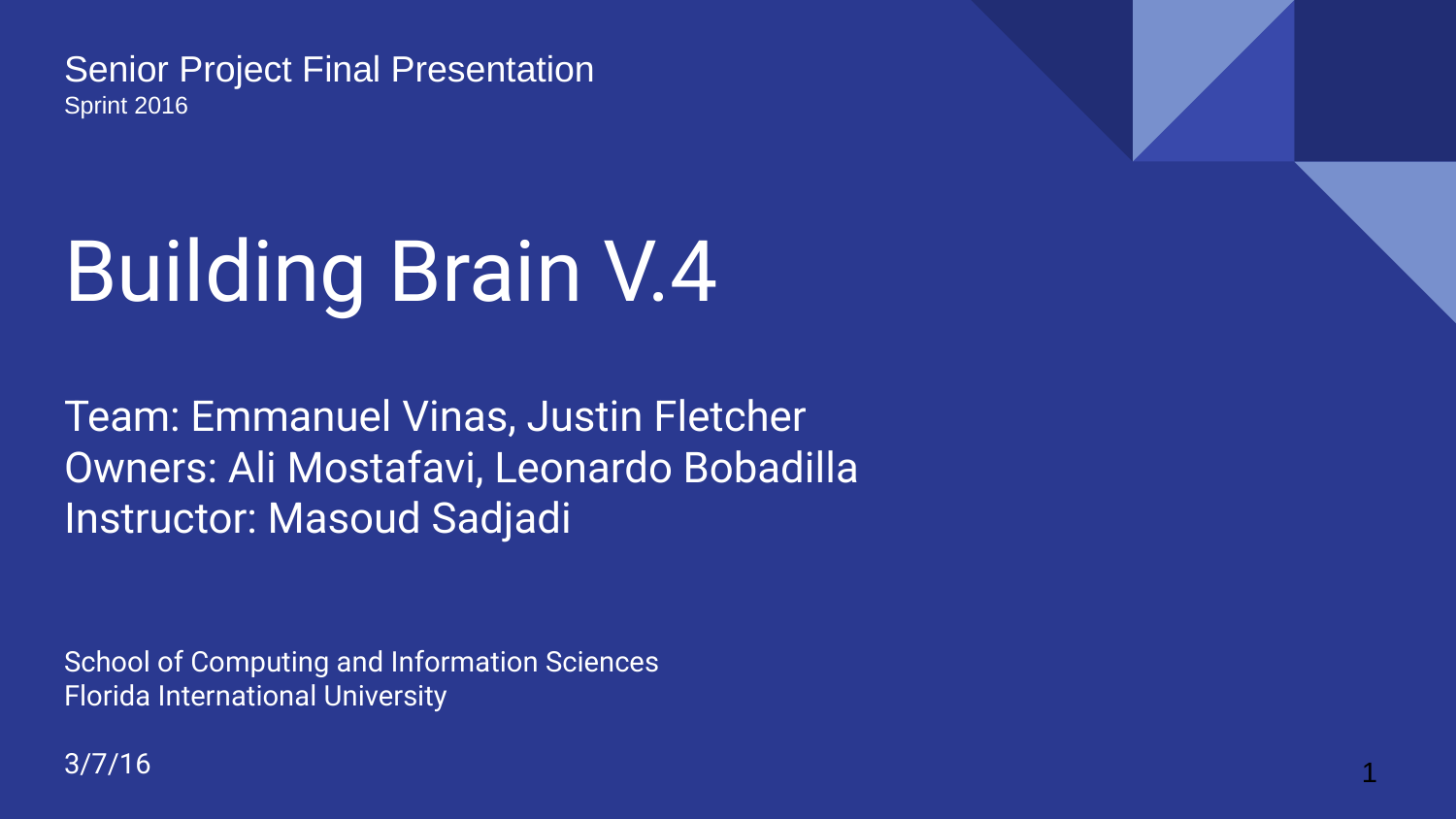

Senior Project Final Presentation
Sprint 2016
# Building Brain V.4
Team: Emmanuel Vinas, Justin Fletcher
Owners: Ali Mostafavi, Leonardo Bobadilla
Instructor: Masoud Sadjadi

School of Computing and Information Sciences
Florida International University

3/7/16
1